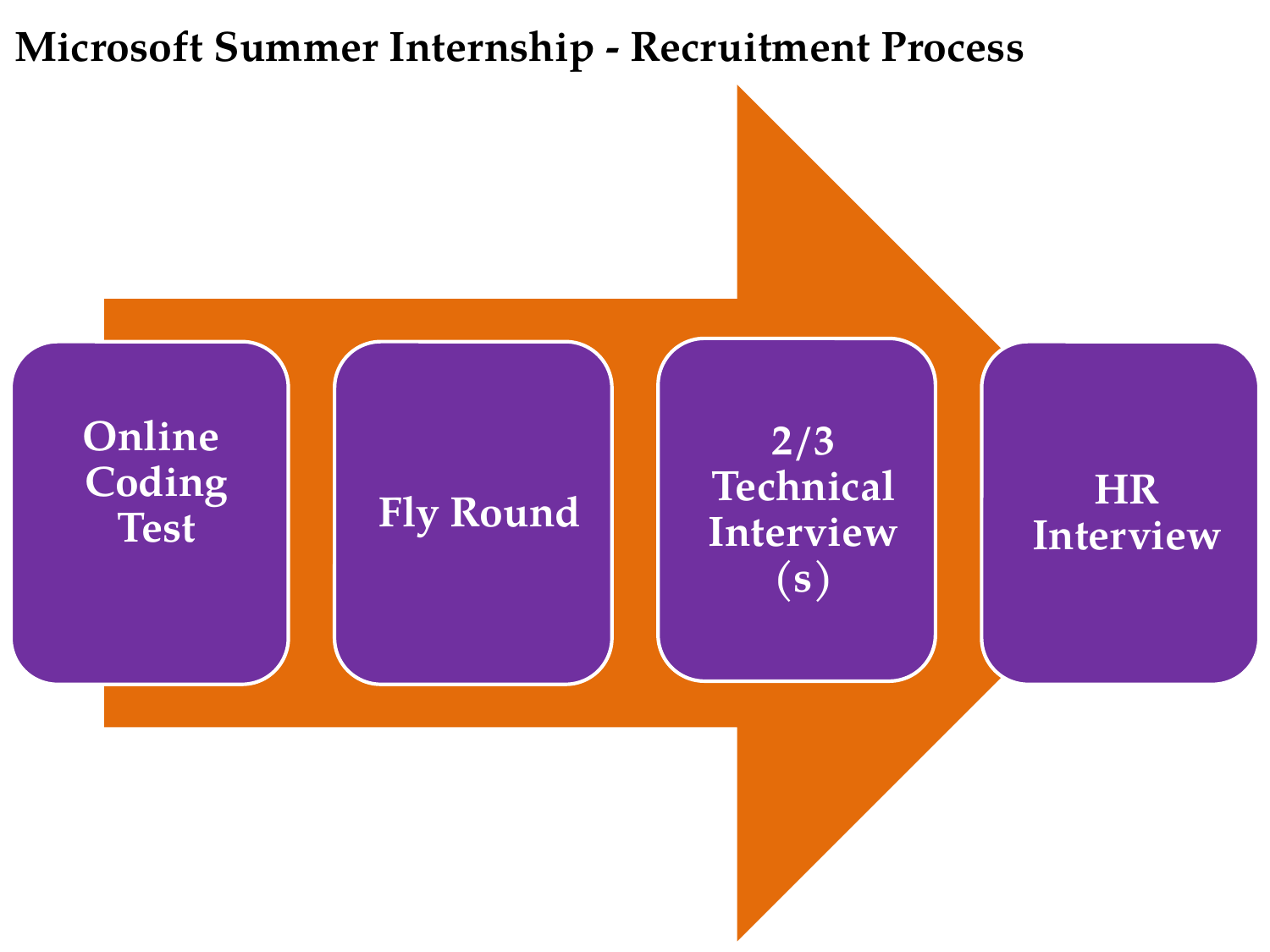

# Microsoft Summer Internship - Recruitment Process
Online
Coding Test

Fly Round
2/3 Technical Interview
(s)
HR Interview